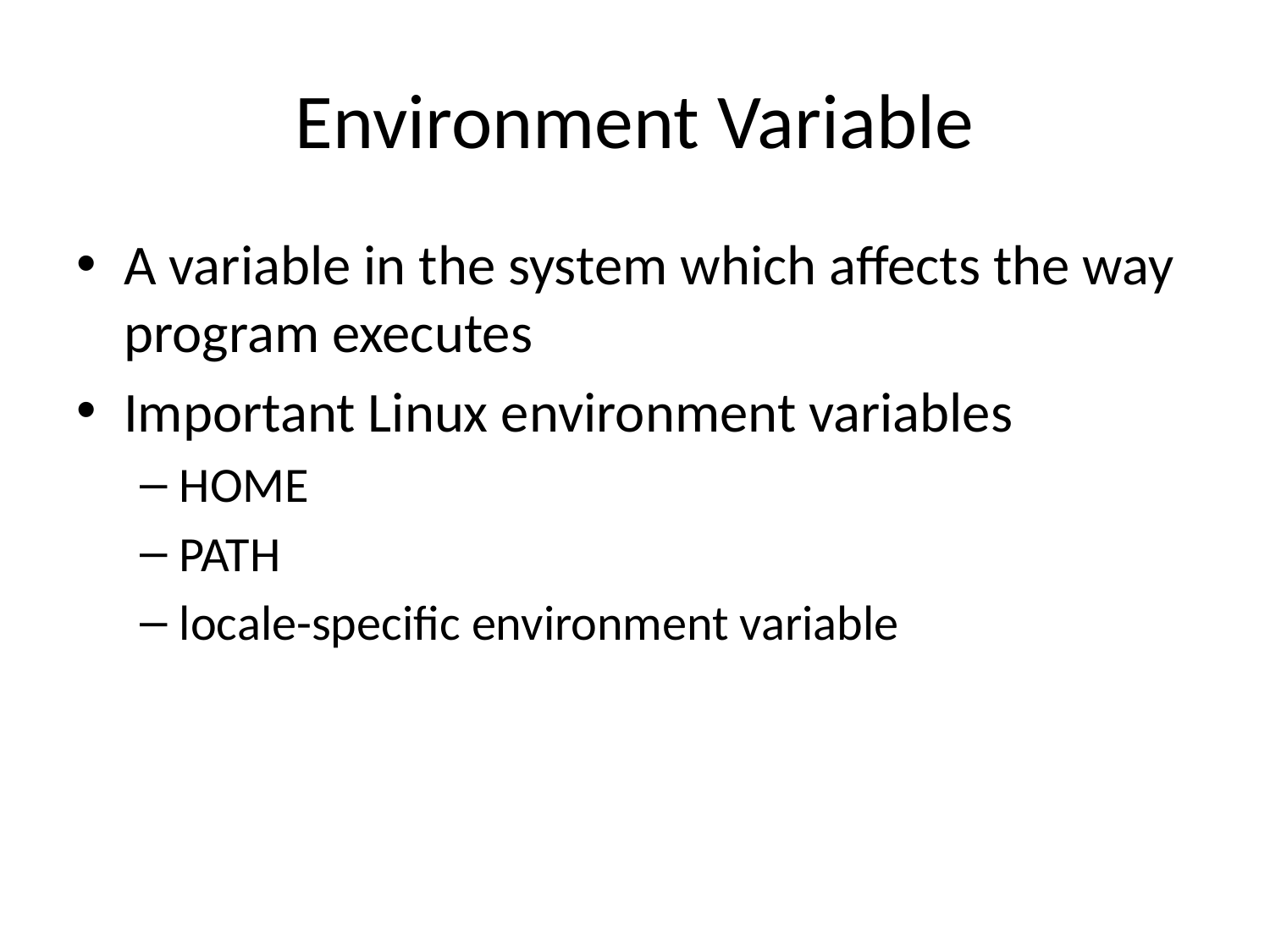

# Environment Variable
A variable in the system which affects the way program executes
Important Linux environment variables
HOME
PATH
locale-specific environment variable